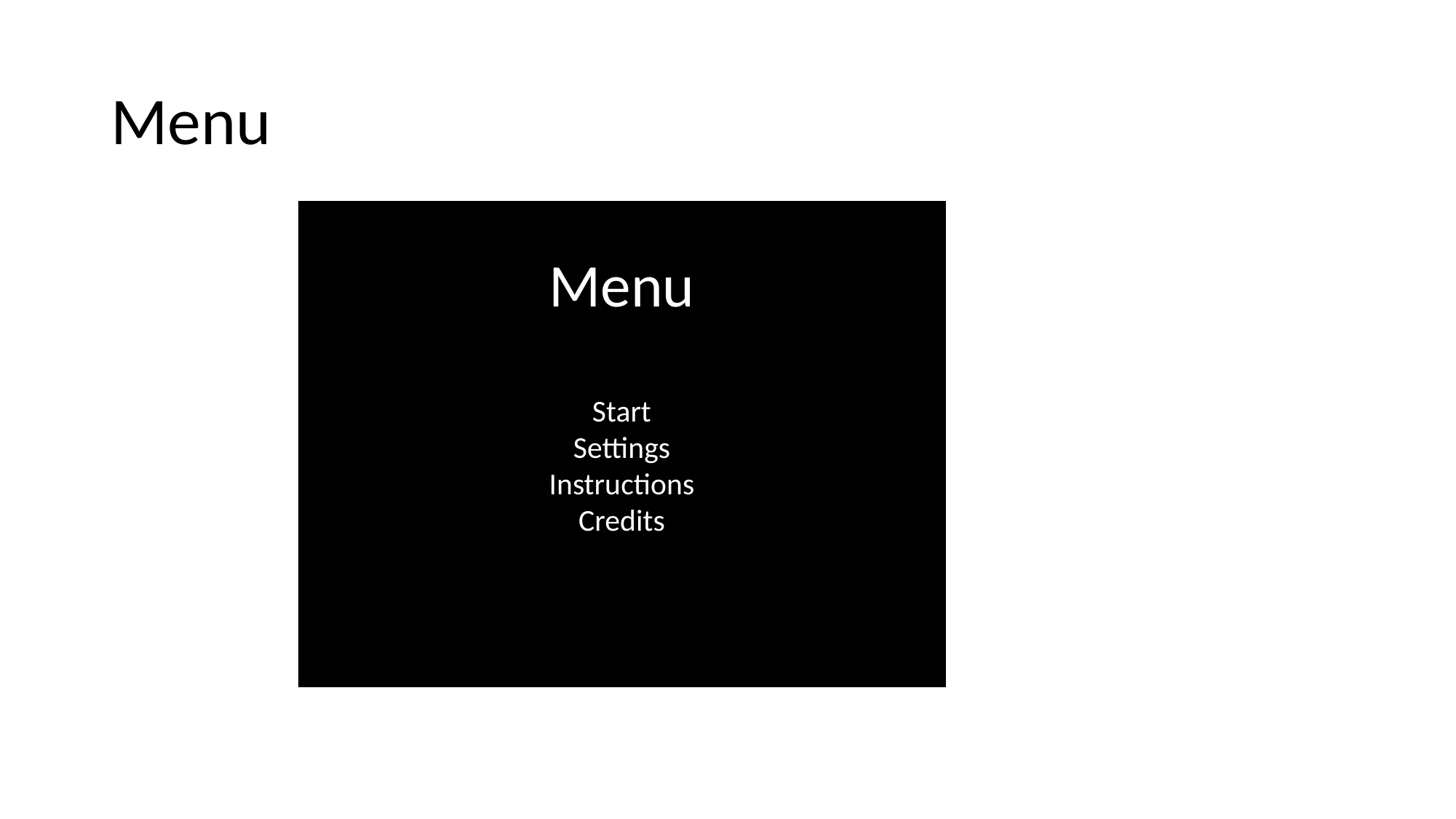

# Menu
Menu

Start
Settings
Instructions
Credits